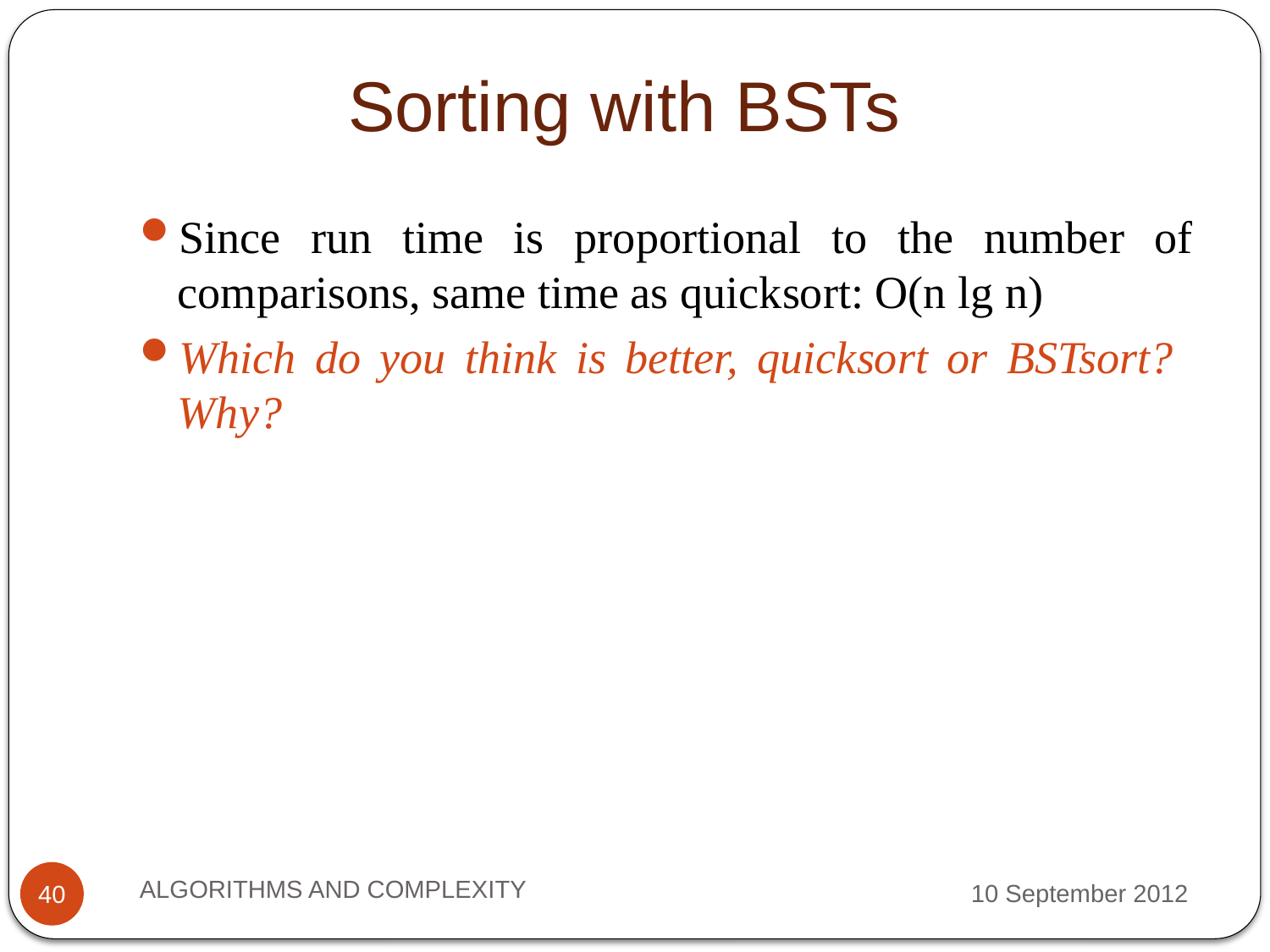

# Sorting with BSTs
Since run time is proportional to the number of comparisons, same time as quicksort: O(n lg n)
Which do you think is better, quicksort or BSTsort?  Why?

ALGORITHMS AND COMPLEXITY
10 September 2012
40